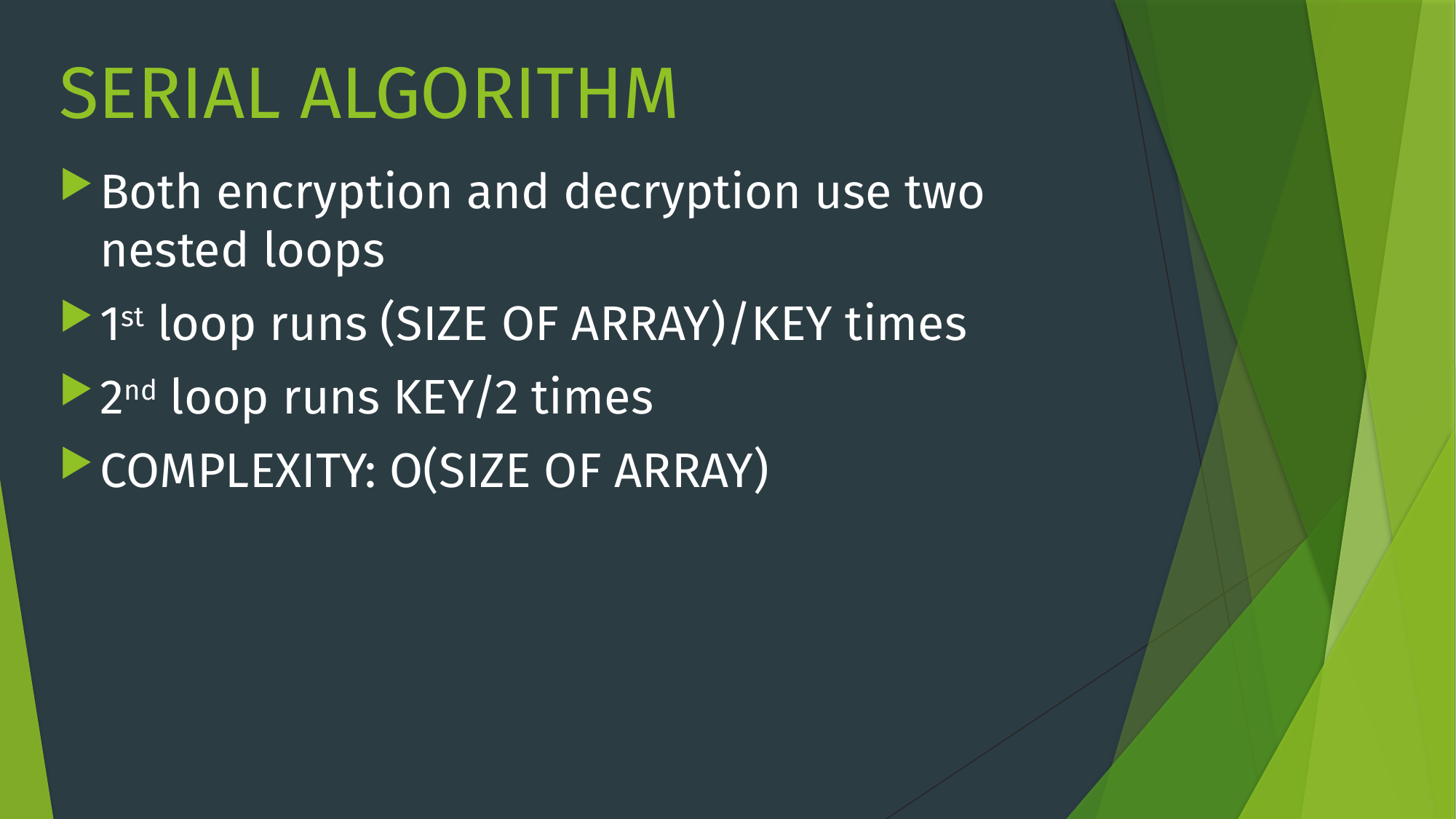

# SERIAL ALGORITHM
Both encryption and decryption use two nested loops
1st loop runs (SIZE OF ARRAY)/KEY times
2nd loop runs KEY/2 times
COMPLEXITY: O(SIZE OF ARRAY)